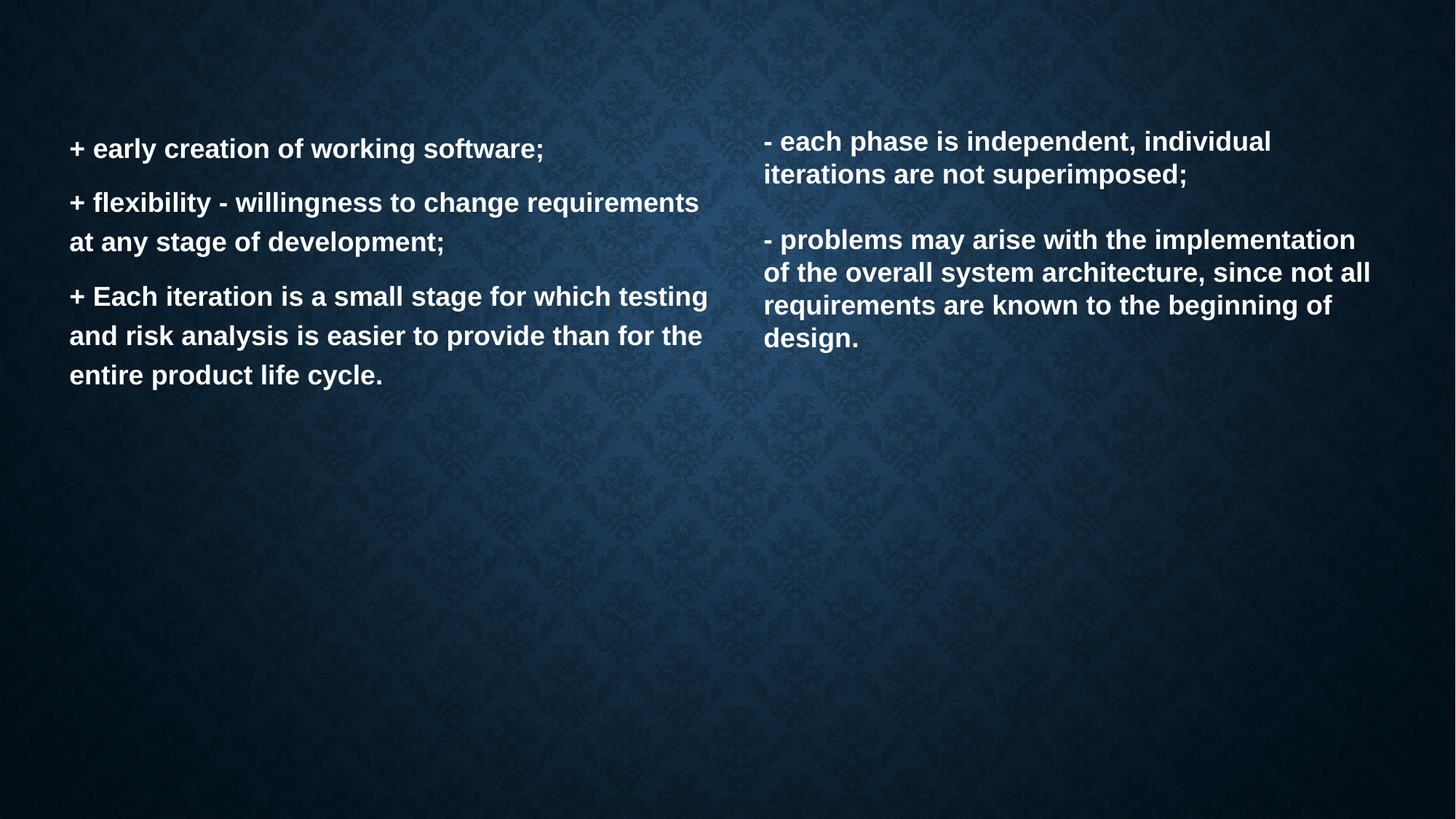

+ early creation of working software;
+ flexibility - willingness to change requirements at any stage of development;
+ Each iteration is a small stage for which testing and risk analysis is easier to provide than for the entire product life cycle.
- each phase is independent, individual iterations are not superimposed;

- problems may arise with the implementation of the overall system architecture, since not all requirements are known to the beginning of design.